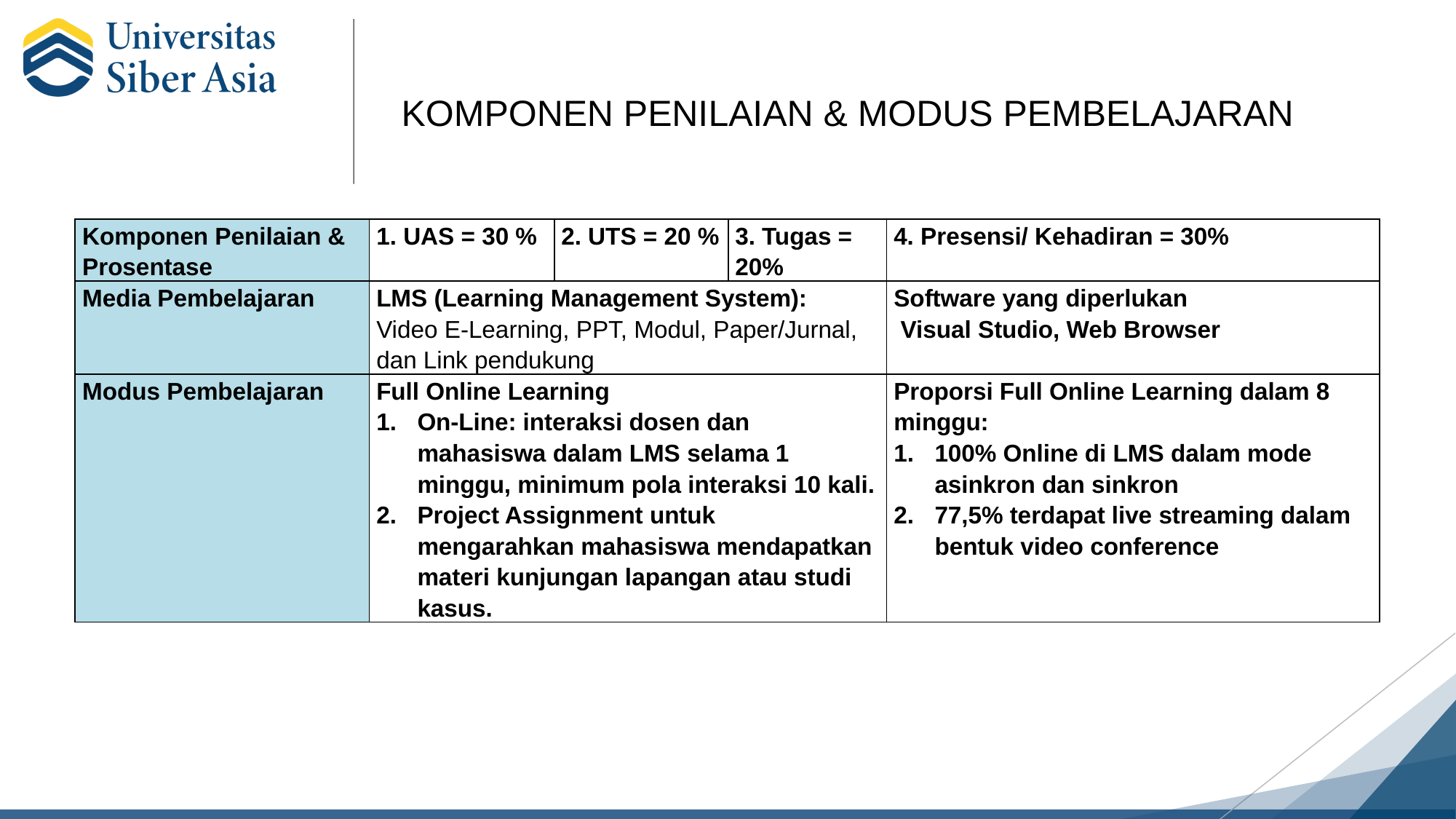

KOMPONEN PENILAIAN & MODUS PEMBELAJARAN
| Komponen Penilaian & Prosentase | 1. UAS = 30 % | 2. UTS = 20 % | 3. Tugas = 20% | 4. Presensi/ Kehadiran = 30% |  |  |
| --- | --- | --- | --- | --- | --- | --- |
| Media Pembelajaran | LMS (Learning Management System): Video E-Learning, PPT, Modul, Paper/Jurnal, dan Link pendukung |  |  | Software yang diperlukan Visual Studio, Web Browser |  |  |
| Modus Pembelajaran | Full Online Learning On-Line: interaksi dosen dan mahasiswa dalam LMS selama 1 minggu, minimum pola interaksi 10 kali. Project Assignment untuk mengarahkan mahasiswa mendapatkan materi kunjungan lapangan atau studi kasus. |  |  | Proporsi Full Online Learning dalam 8 minggu: 100% Online di LMS dalam mode asinkron dan sinkron 77,5% terdapat live streaming dalam bentuk video conference |  |  |